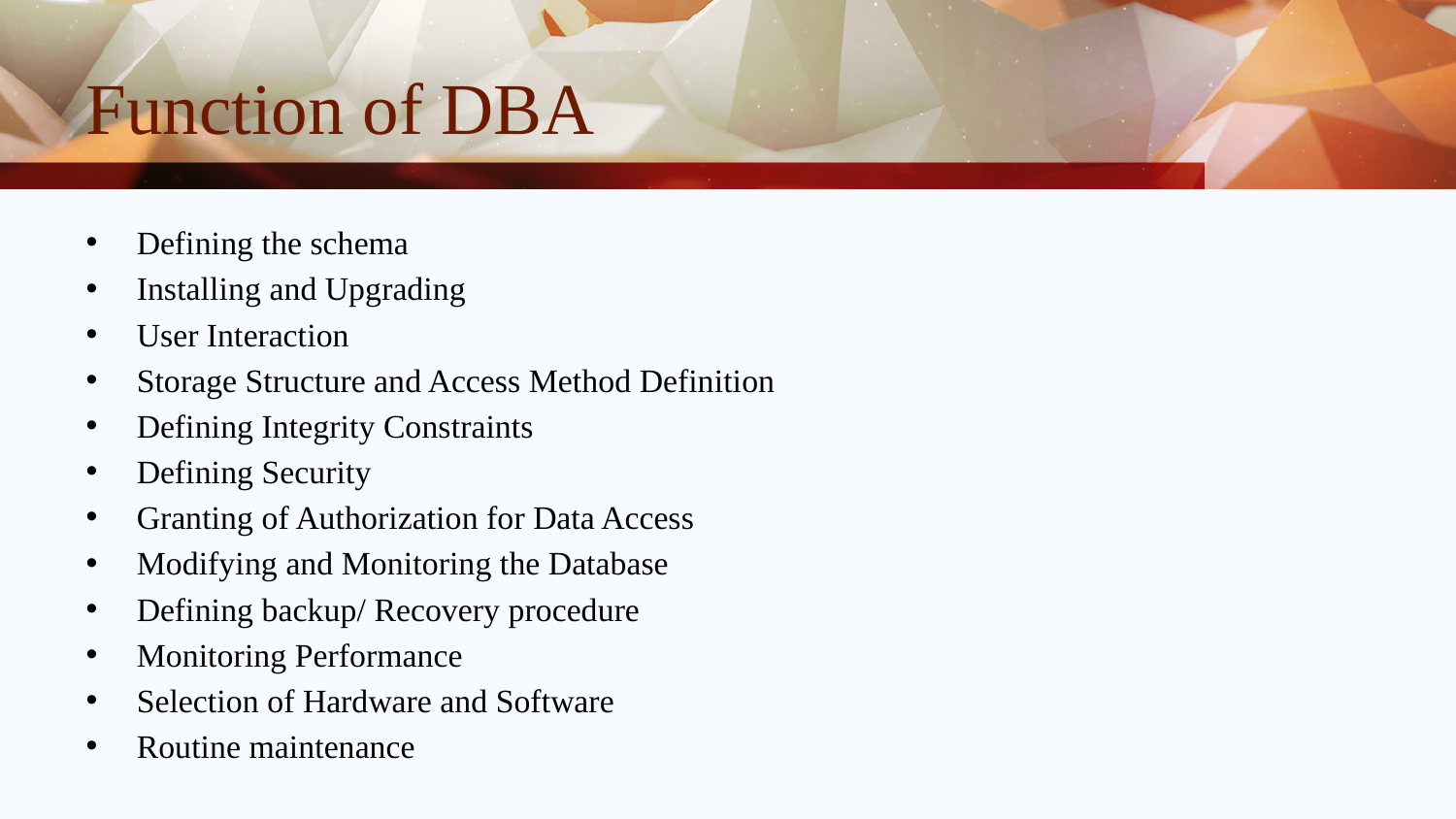

# Function of DBA
Defining the schema
Installing and Upgrading
User Interaction
Storage Structure and Access Method Definition
Defining Integrity Constraints
Defining Security
Granting of Authorization for Data Access
Modifying and Monitoring the Database
Defining backup/ Recovery procedure
Monitoring Performance
Selection of Hardware and Software
Routine maintenance